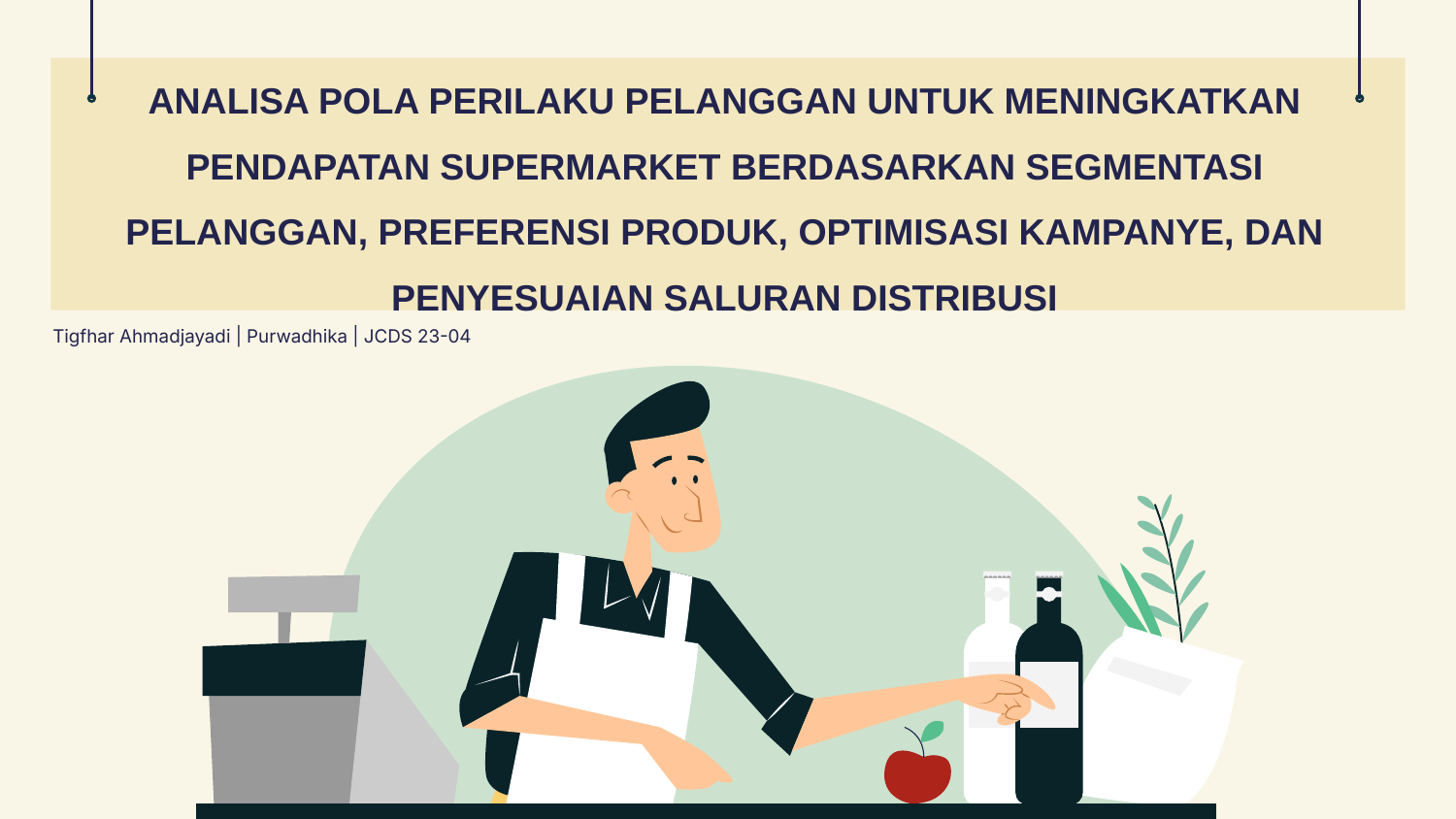

# ANALISA POLA PERILAKU PELANGGAN UNTUK MENINGKATKAN PENDAPATAN SUPERMARKET BERDASARKAN SEGMENTASI PELANGGAN, PREFERENSI PRODUK, OPTIMISASI KAMPANYE, DAN PENYESUAIAN SALURAN DISTRIBUSI

Tigfhar Ahmadjayadi | Purwadhika | JCDS 23-04